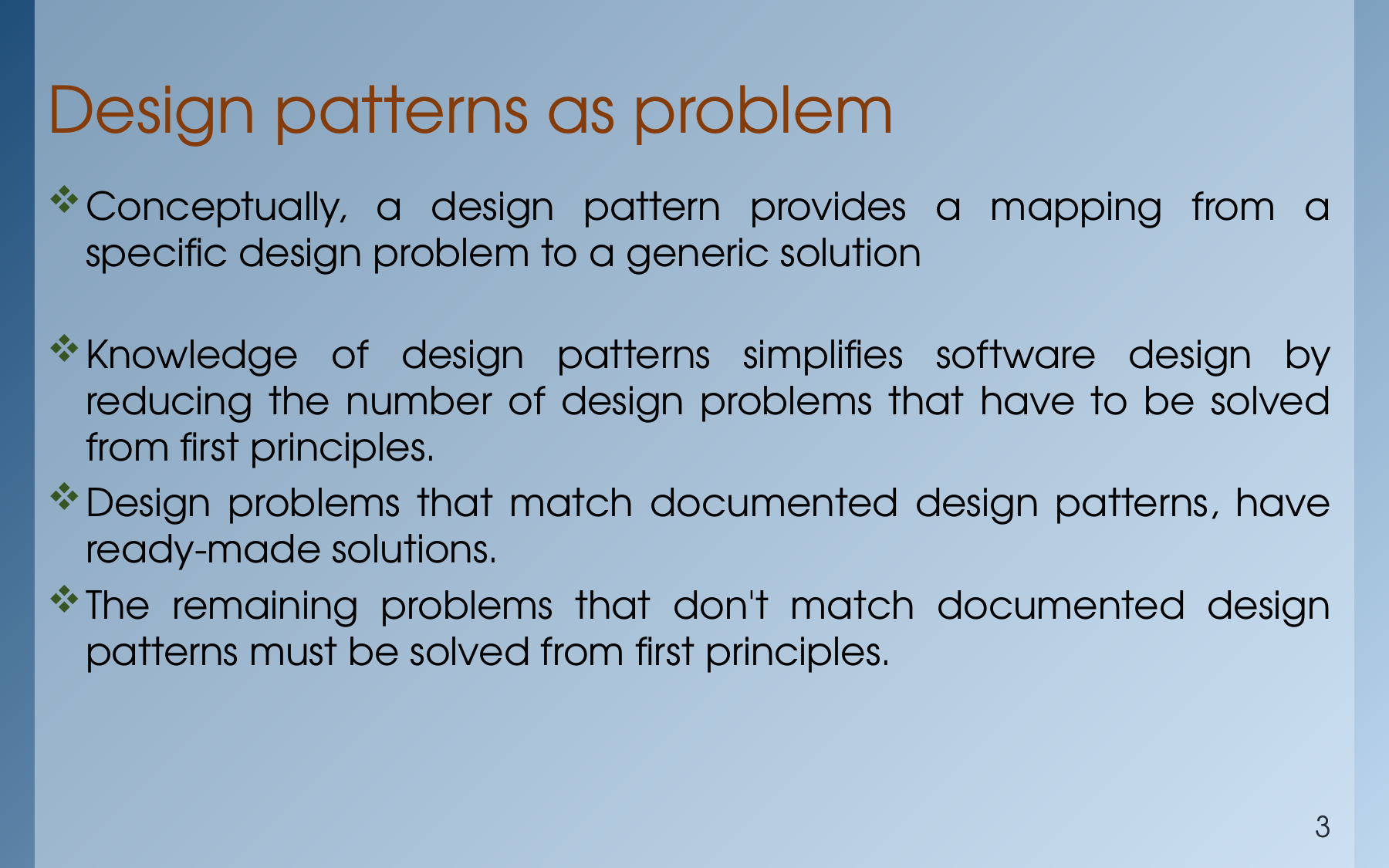

# Design patterns as problem
Conceptually, a design pattern provides a mapping from a specific design problem to a generic solution

Knowledge of design patterns simplifies software design by reducing the number of design problems that have to be solved from first principles.
Design problems that match documented design patterns, have ready-made solutions.
The remaining problems that don't match documented design patterns must be solved from first principles.

3